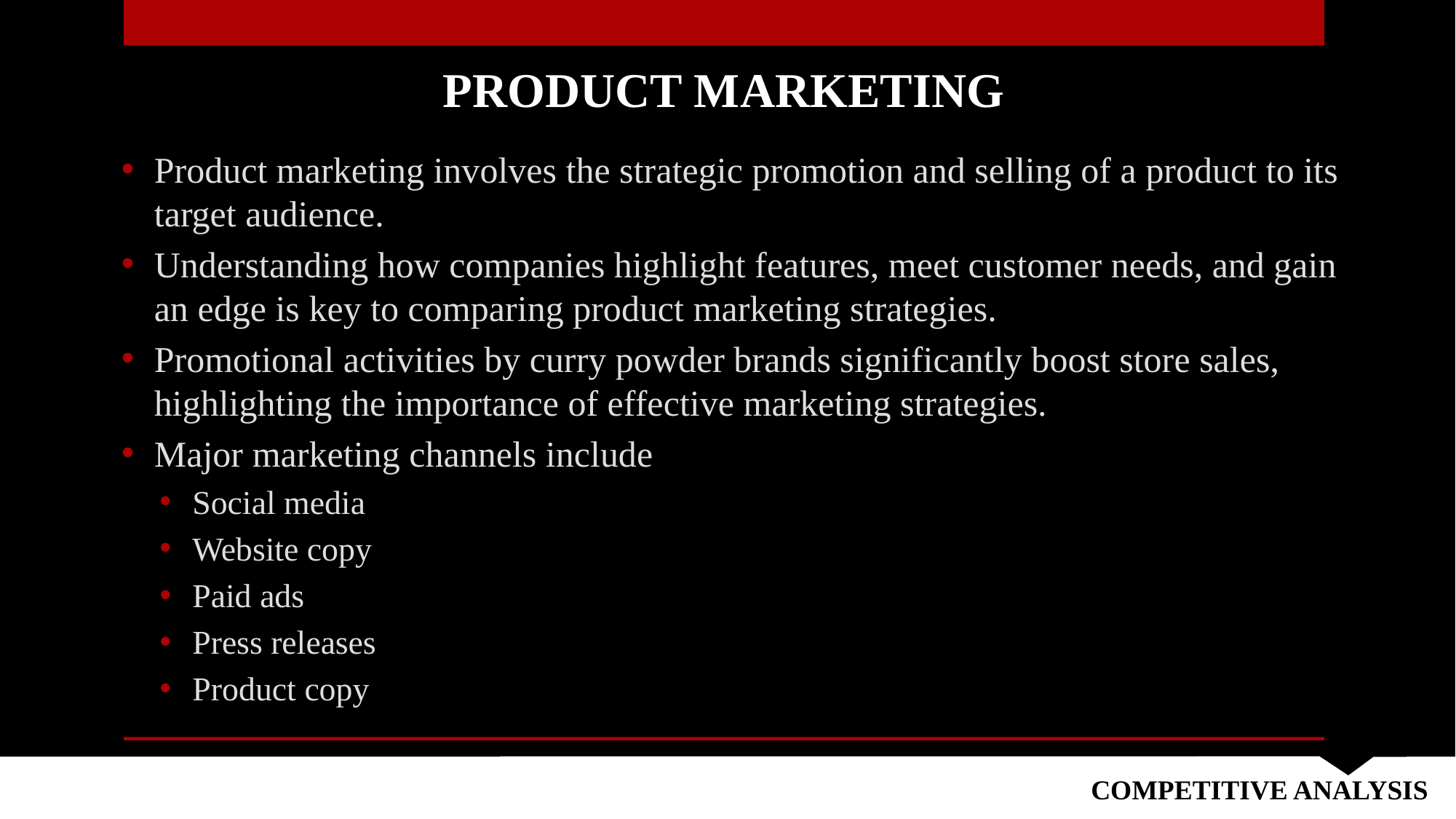

# PRODUCT MARKETING
Product marketing involves the strategic promotion and selling of a product to its target audience.
Understanding how companies highlight features, meet customer needs, and gain an edge is key to comparing product marketing strategies.
Promotional activities by curry powder brands significantly boost store sales, highlighting the importance of effective marketing strategies.
Major marketing channels include
Social media
Website copy
Paid ads
Press releases
Product copy

COMPETITIVE ANALYSIS